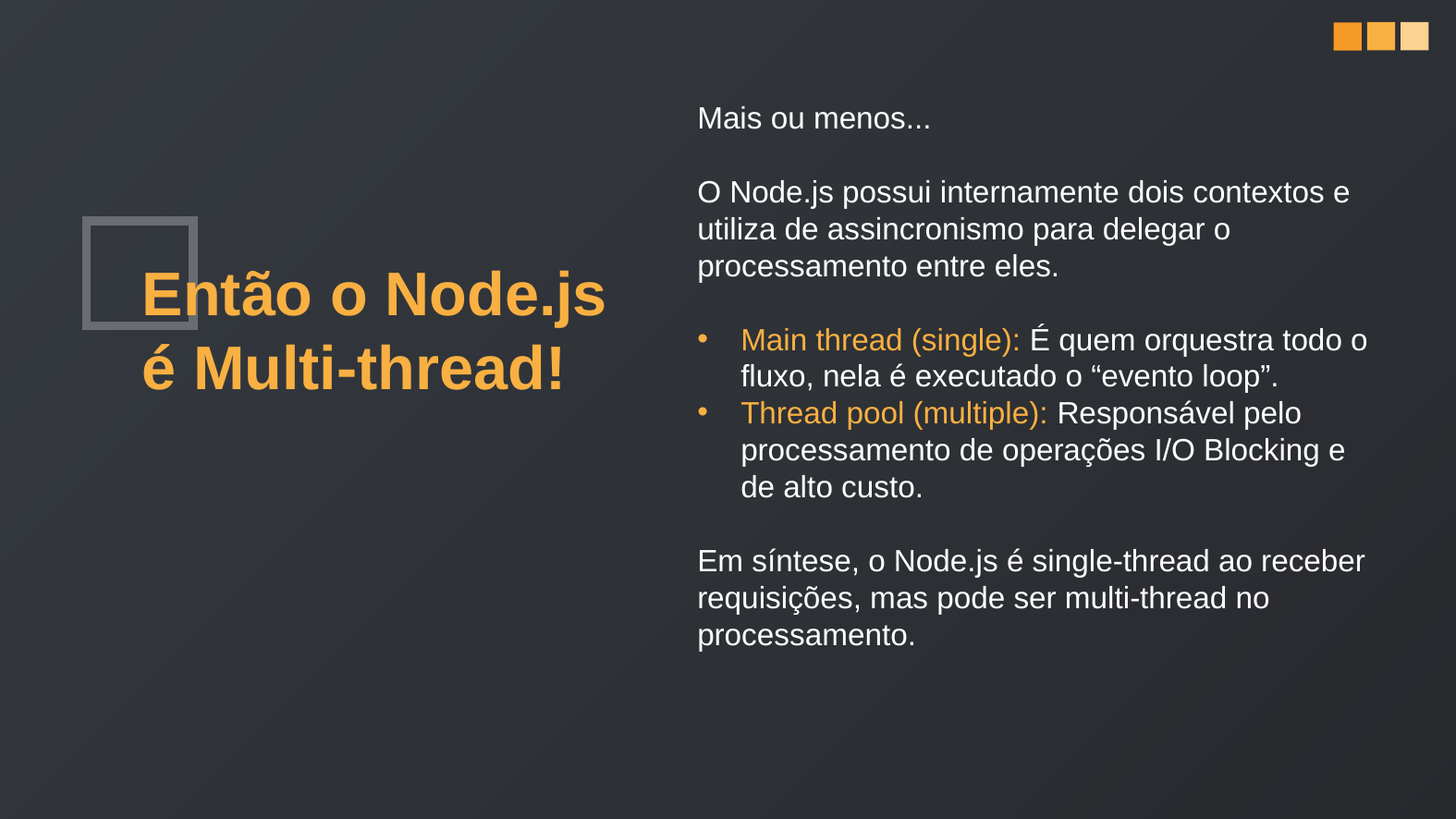

Mais ou menos...

O Node.js possui internamente dois contextos e utiliza de assincronismo para delegar o processamento entre eles.

Main thread (single): É quem orquestra todo o fluxo, nela é executado o “evento loop”.
Thread pool (multiple): Responsável pelo processamento de operações I/O Blocking e de alto custo.

Em síntese, o Node.js é single-thread ao receber requisições, mas pode ser multi-thread no processamento.

Então o Node.js é Multi-thread!